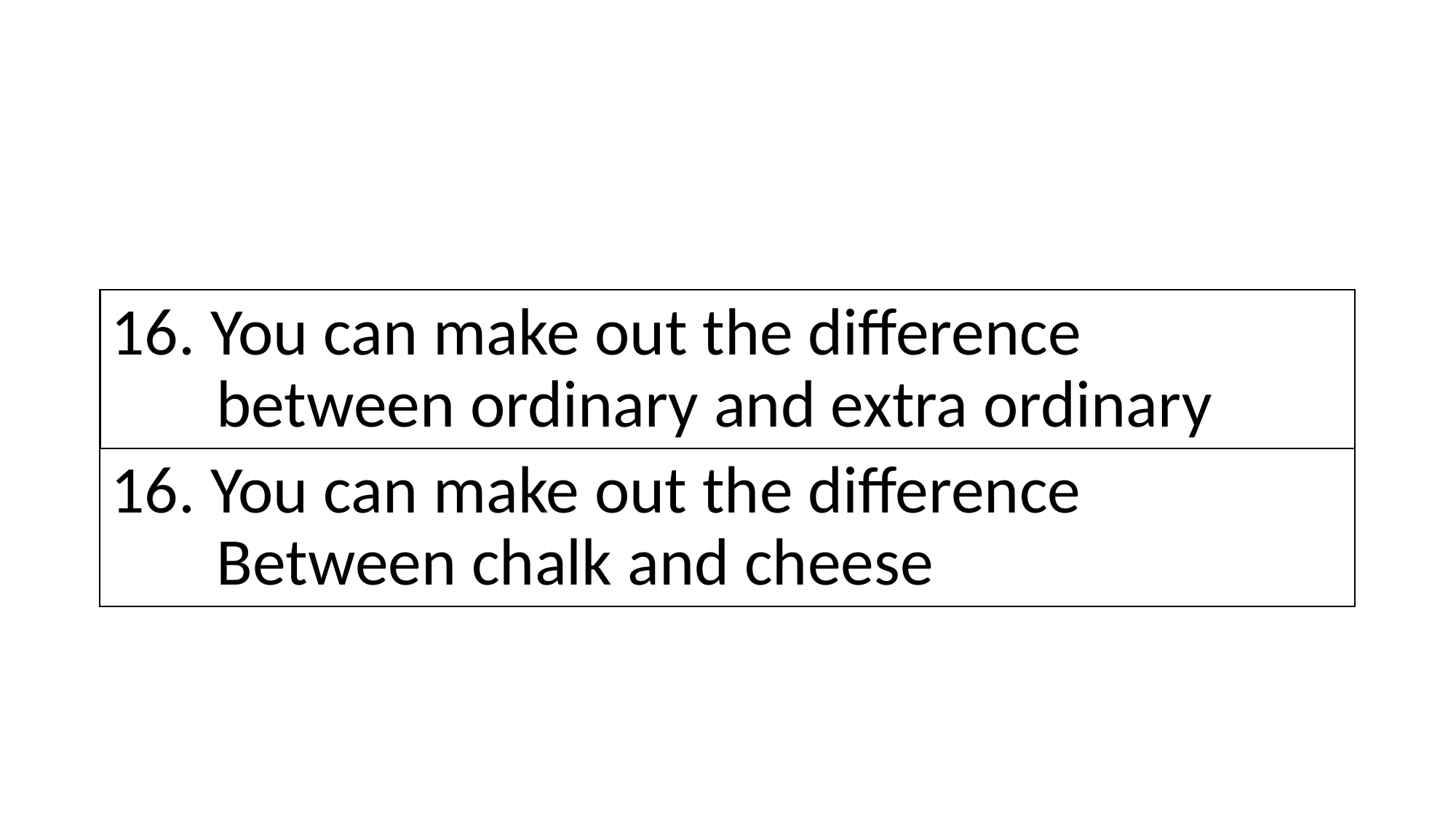

# 16. You can make out the difference between ordinary and extra ordinary
16. You can make out the difference
       Between chalk and cheese